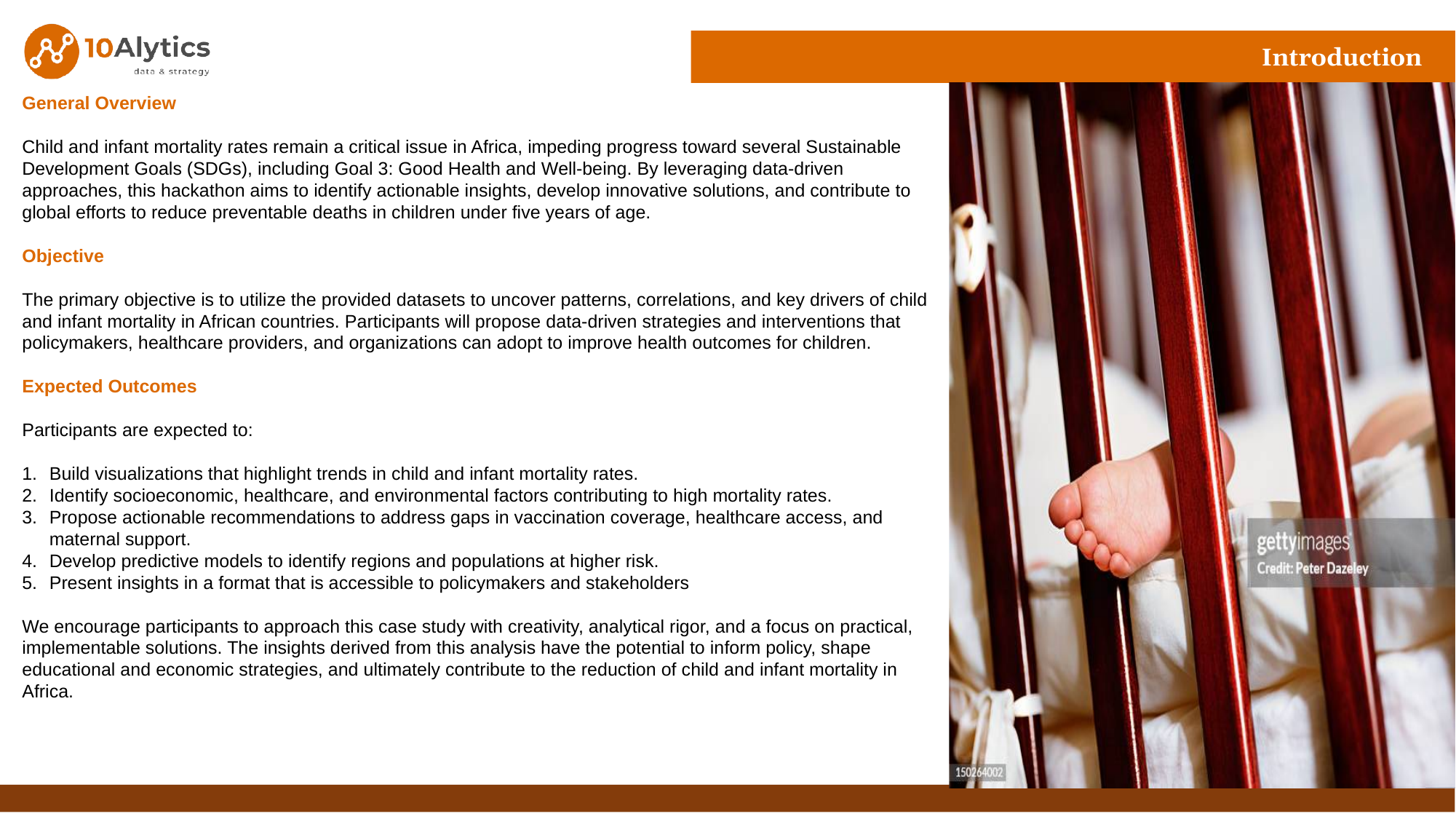

Introduction

General Overview

Child and infant mortality rates remain a critical issue in Africa, impeding progress toward several Sustainable Development Goals (SDGs), including Goal 3: Good Health and Well-being. By leveraging data-driven approaches, this hackathon aims to identify actionable insights, develop innovative solutions, and contribute to global efforts to reduce preventable deaths in children under five years of age.

Objective

The primary objective is to utilize the provided datasets to uncover patterns, correlations, and key drivers of child and infant mortality in African countries. Participants will propose data-driven strategies and interventions that policymakers, healthcare providers, and organizations can adopt to improve health outcomes for children.

Expected Outcomes

Participants are expected to:

Build visualizations that highlight trends in child and infant mortality rates.
Identify socioeconomic, healthcare, and environmental factors contributing to high mortality rates.
Propose actionable recommendations to address gaps in vaccination coverage, healthcare access, and maternal support.
Develop predictive models to identify regions and populations at higher risk.
Present insights in a format that is accessible to policymakers and stakeholders

We encourage participants to approach this case study with creativity, analytical rigor, and a focus on practical, implementable solutions. The insights derived from this analysis have the potential to inform policy, shape educational and economic strategies, and ultimately contribute to the reduction of child and infant mortality in Africa.